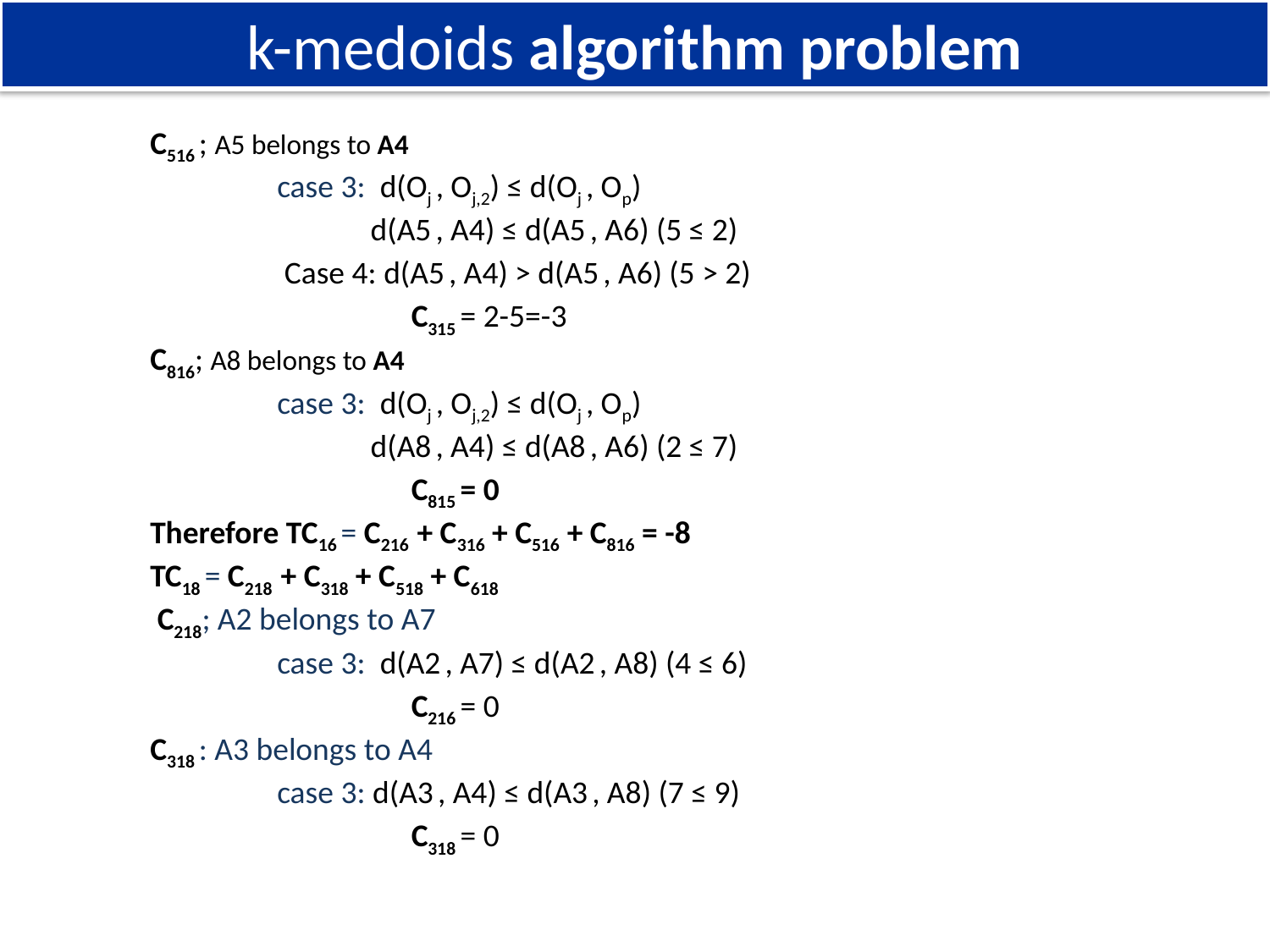

k-medoids algorithm problem
C516 ; A5 belongs to A4
	case 3:  d(Oj , Oj,2) ≤ d(Oj , Op)
	             d(A5 , A4) ≤ d(A5 , A6) (5 ≤ 2)
	 Case 4: d(A5 , A4) > d(A5 , A6) (5 > 2)
		 C315 = 2-5=-3
C816; A8 belongs to A4
	case 3:  d(Oj , Oj,2) ≤ d(Oj , Op)
	             d(A8 , A4) ≤ d(A8 , A6) (2 ≤ 7)
		 C815 = 0
Therefore TC16 = C216  + C316 + C516 + C816 = -8
TC18 = C218  + C318 + C518 + C618
 C218; A2 belongs to A7
	case 3:  d(A2 , A7) ≤ d(A2 , A8) (4 ≤ 6)
		 C216 = 0
C318 : A3 belongs to A4
	case 3: d(A3 , A4) ≤ d(A3 , A8) (7 ≤ 9)
	 	 C318 = 0